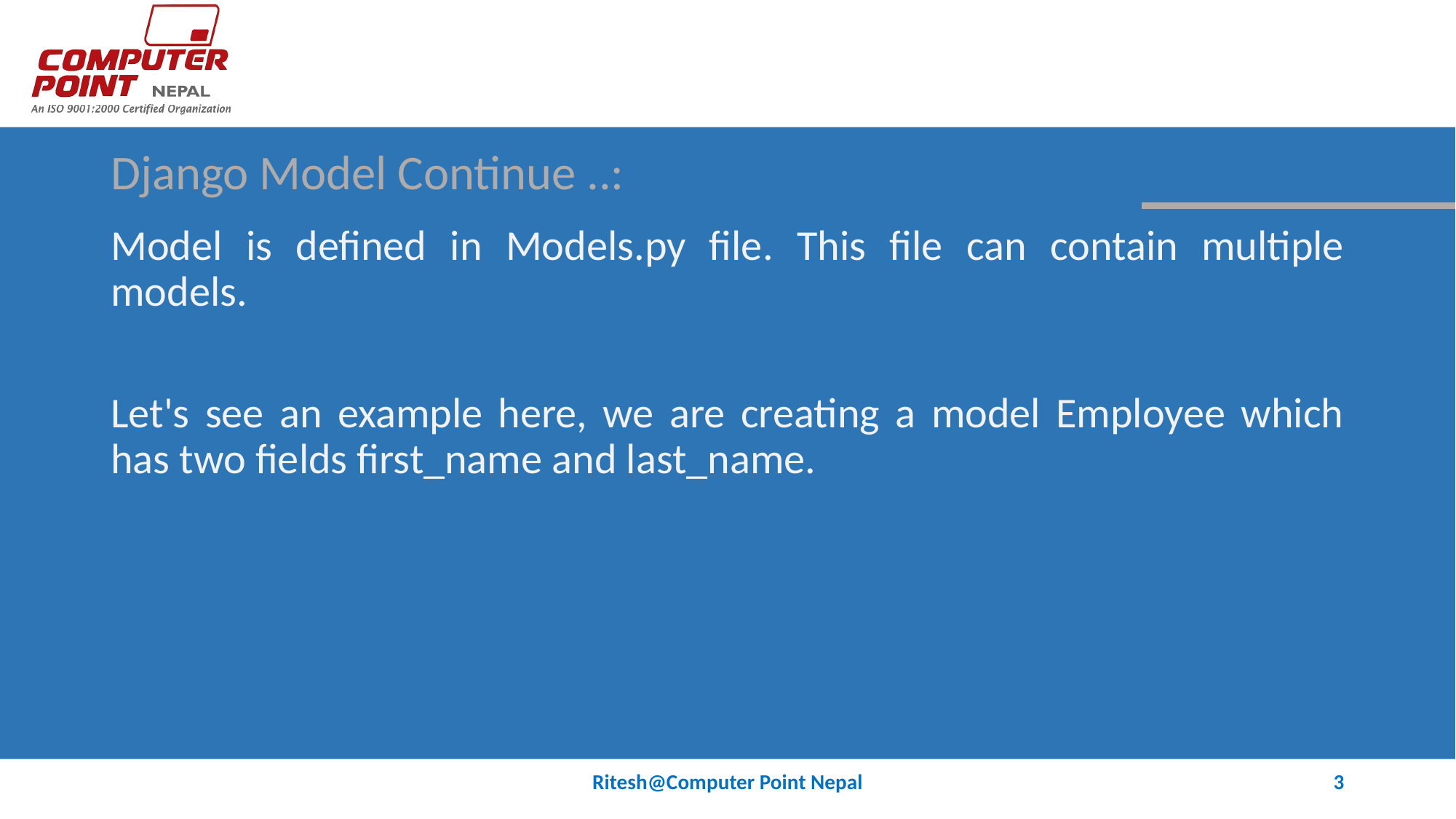

# Django Model Continue ..:
Model is defined in Models.py file. This file can contain multiple models.

Let's see an example here, we are creating a model Employee which has two fields first_name and last_name.

Ritesh@Computer Point Nepal

3